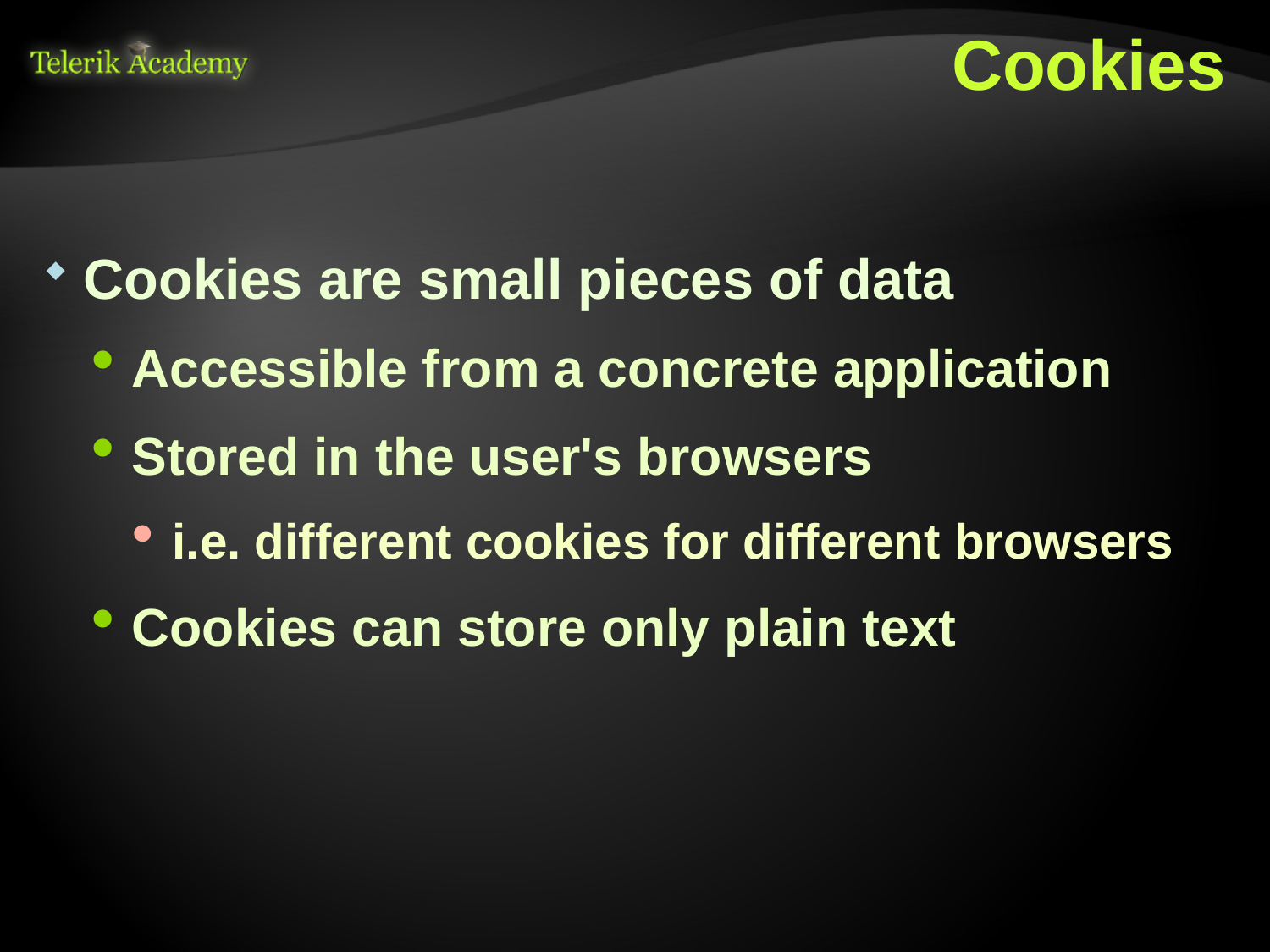

# Cookies
Cookies are small pieces of data
Accessible from a concrete application
Stored in the user's browsers
i.e. different cookies for different browsers
Cookies can store only plain text